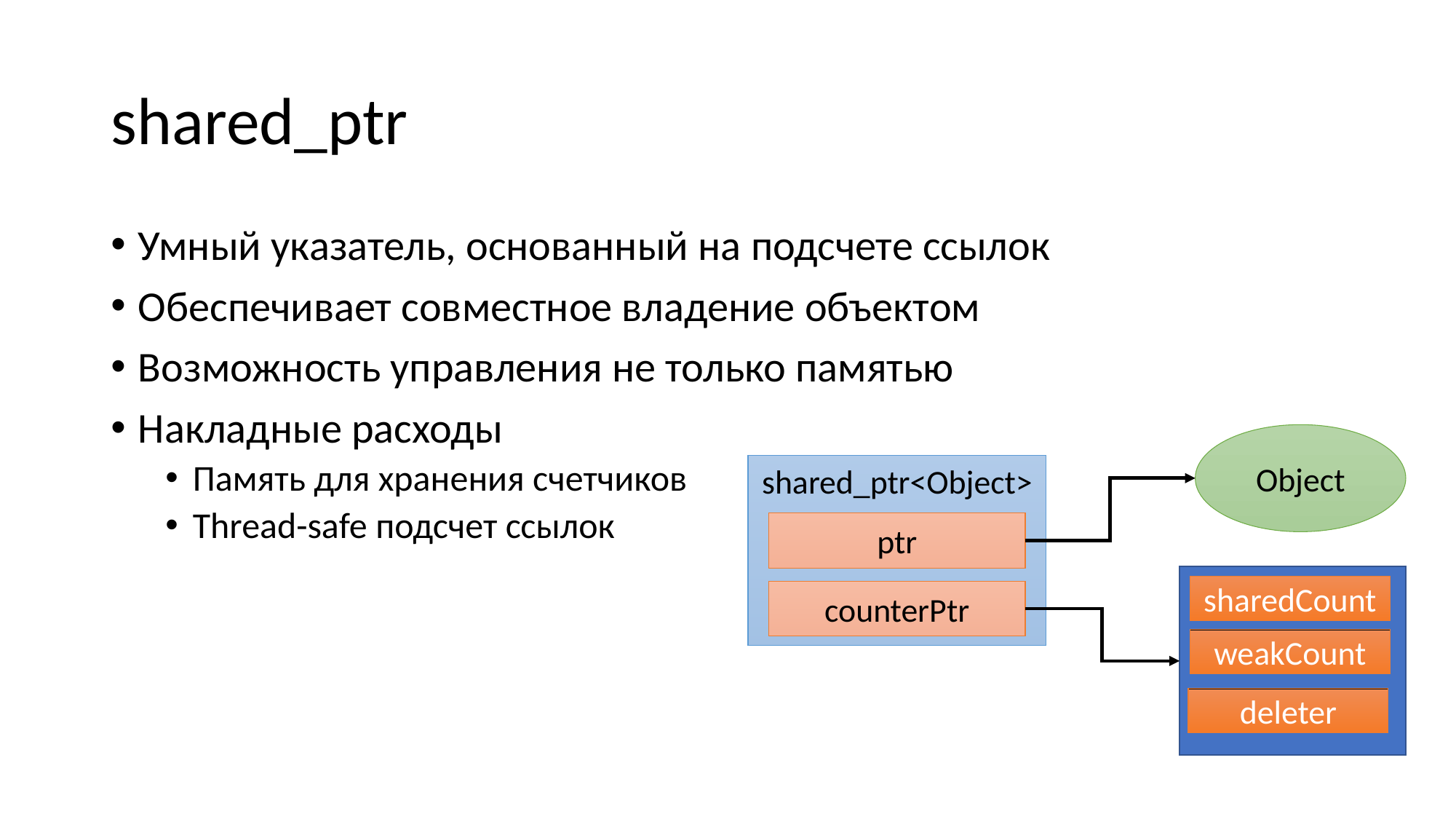

# shared_ptr
Умный указатель, основанный на подсчете ссылок
Обеспечивает совместное владение объектом
Возможность управления не только памятью
Накладные расходы
Память для хранения счетчиков
Thread-safe подсчет ссылок
Object
shared_ptr<Object>
ptr
counterPtr

sharedCount
weakCount
deleter